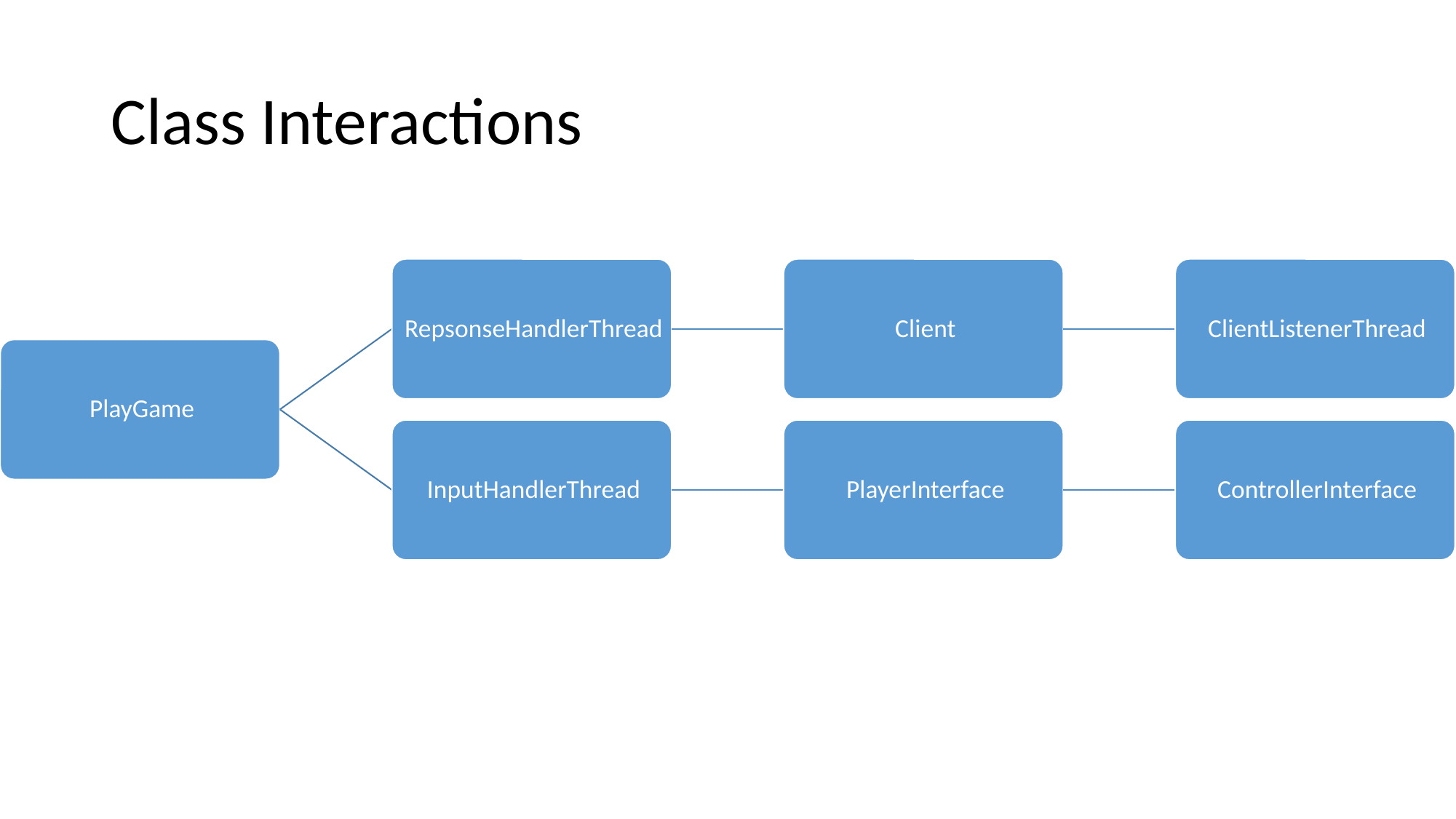

PlayGame

RepsonseHandlerThread

Client

ClientListenerThread

InputHandlerThread

PlayerInterface

ControllerInterface
# Class Interactions